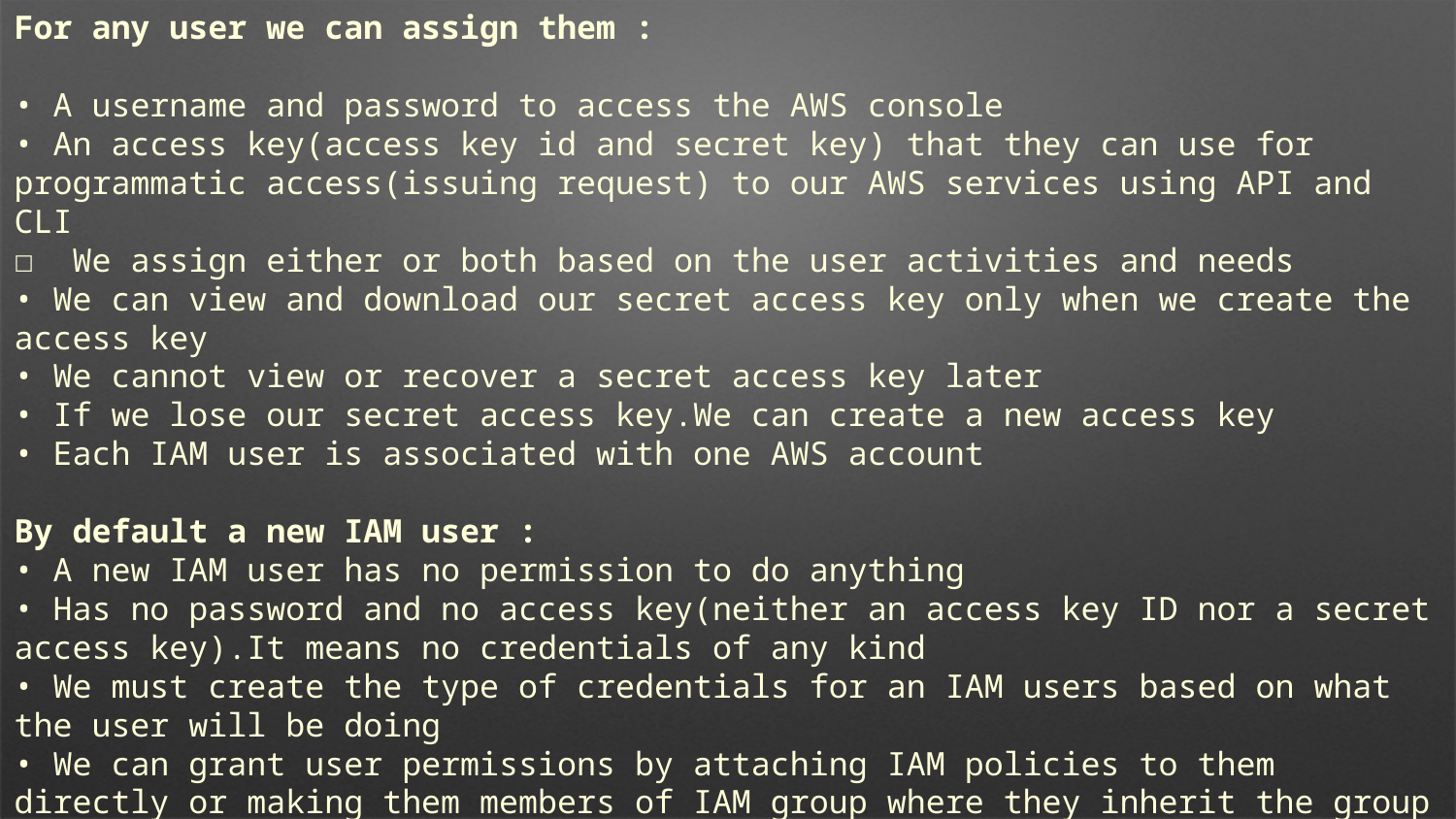

For any user we can assign them :

• A username and password to access the AWS console
• An access key(access key id and secret key) that they can use for programmatic access(issuing request) to our AWS services using API and CLI
☐  We assign either or both based on the user activities and needs
• We can view and download our secret access key only when we create the access key
• We cannot view or recover a secret access key later
• If we lose our secret access key.We can create a new access key
• Each IAM user is associated with one AWS account

By default a new IAM user :
• A new IAM user has no permission to do anything
• Has no password and no access key(neither an access key ID nor a secret access key).It means no credentials of any kind
• We must create the type of credentials for an IAM users based on what the user will be doing
• We can grant user permissions by attaching IAM policies to them directly or making them members of IAM group where they inherit the group policies/permissions
• We can have upto 5000 users per AWS account